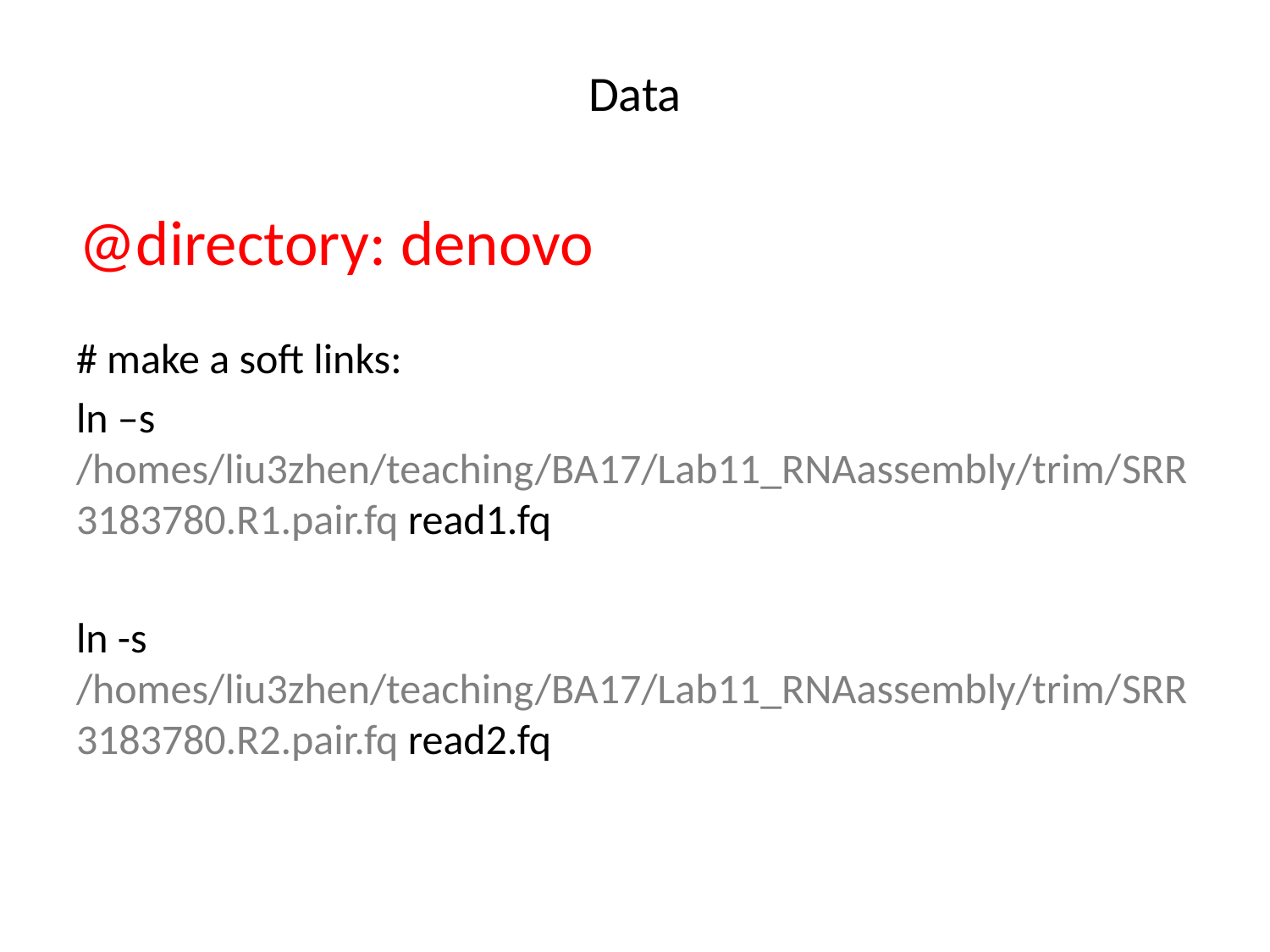

# Data
@directory: denovo
# make a soft links:
ln –s /homes/liu3zhen/teaching/BA17/Lab11_RNAassembly/trim/SRR3183780.R1.pair.fq read1.fq

ln -s /homes/liu3zhen/teaching/BA17/Lab11_RNAassembly/trim/SRR3183780.R2.pair.fq read2.fq